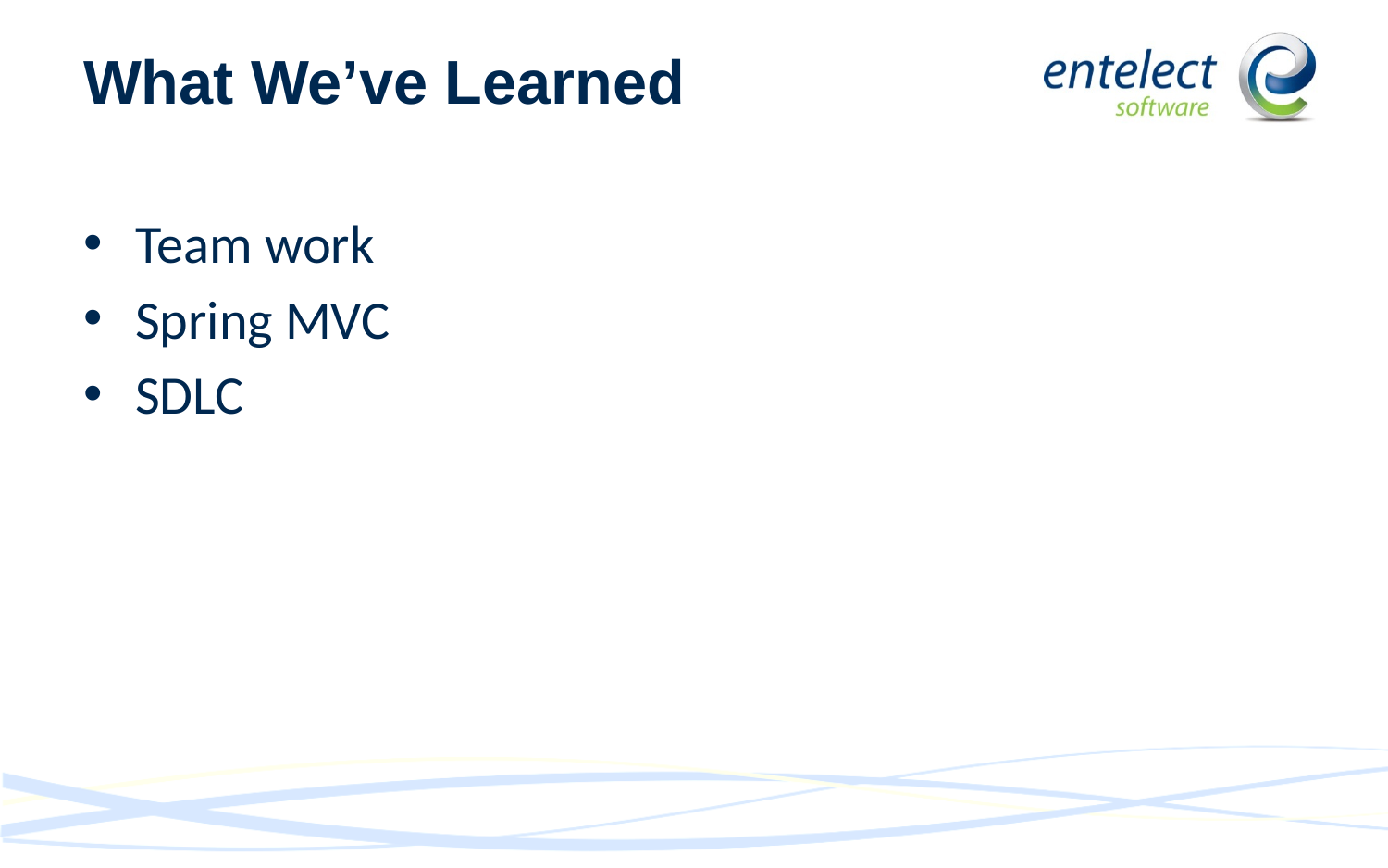

# What We’ve Learned
Team work
Spring MVC
SDLC